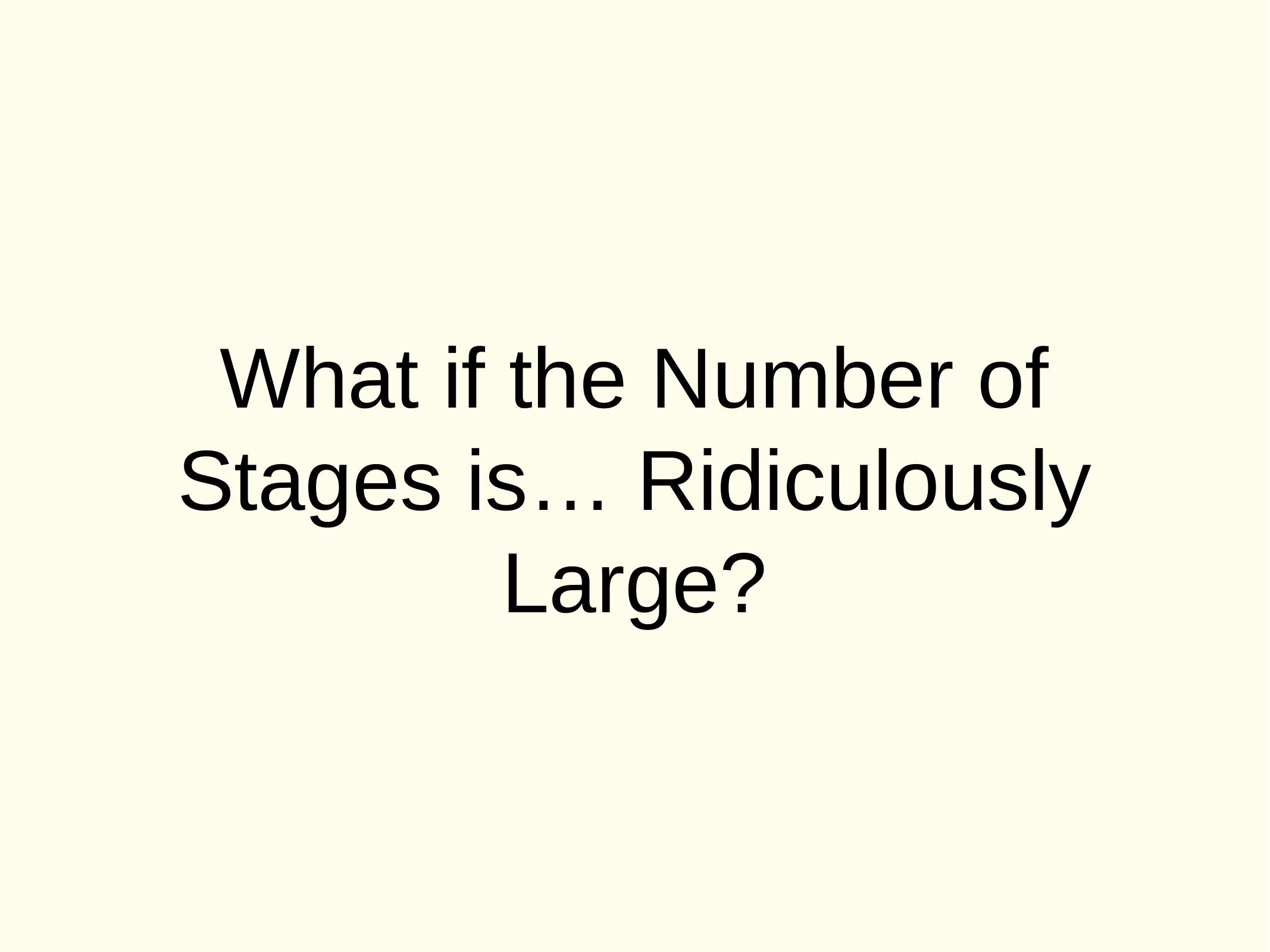

# What if the Number of Stages is… Ridiculously Large?